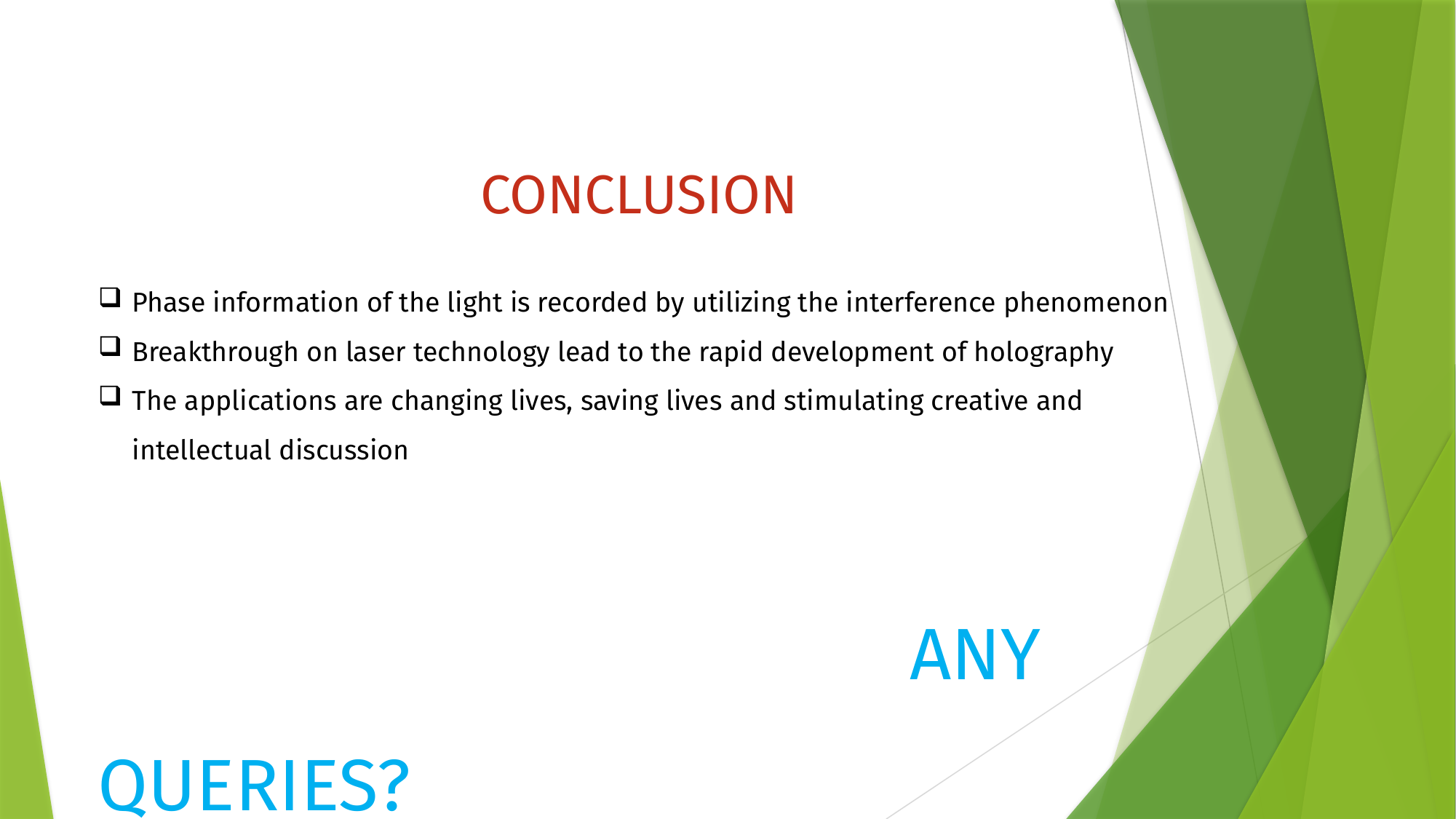

CONCLUSION

Phase information of the light is recorded by utilizing the interference phenomenon
Breakthrough on laser technology lead to the rapid development of holography
The applications are changing lives, saving lives and stimulating creative and intellectual discussion

							   ANY QUERIES?